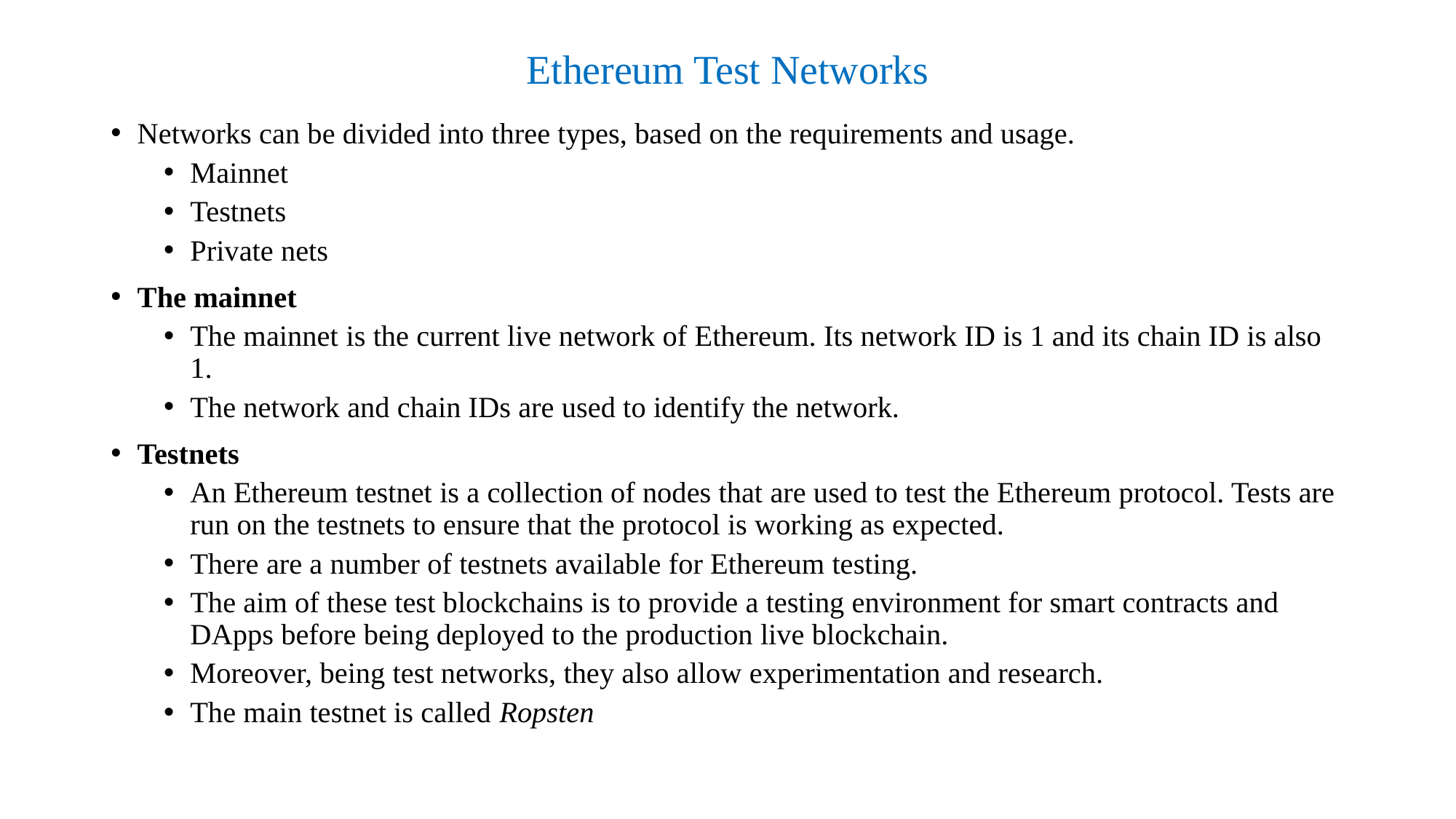

# Ethereum Test Networks
Networks can be divided into three types, based on the requirements and usage.
Mainnet
Testnets
Private nets
The mainnet
The mainnet is the current live network of Ethereum. Its network ID is 1 and its chain ID is also 1.
The network and chain IDs are used to identify the network.
Testnets
An Ethereum testnet is a collection of nodes that are used to test the Ethereum protocol. Tests are run on the testnets to ensure that the protocol is working as expected.
There are a number of testnets available for Ethereum testing.
The aim of these test blockchains is to provide a testing environment for smart contracts and DApps before being deployed to the production live blockchain.
Moreover, being test networks, they also allow experimentation and research.
The main testnet is called Ropsten